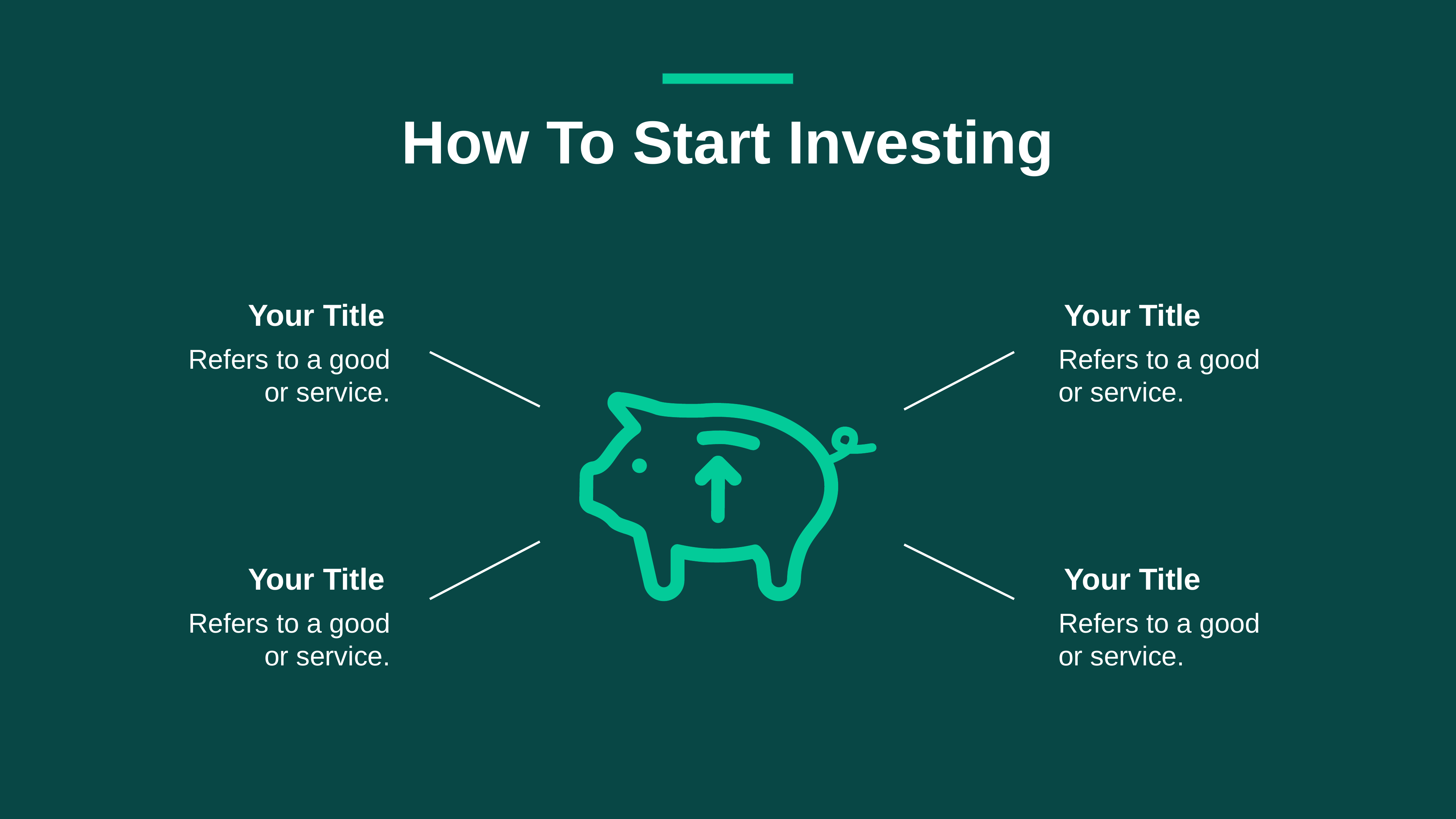

How To Start Investing
Your Title
Refers to a good or service.
Your Title
Refers to a good or service.
Your Title
Refers to a good or service.
Your Title
Refers to a good or service.